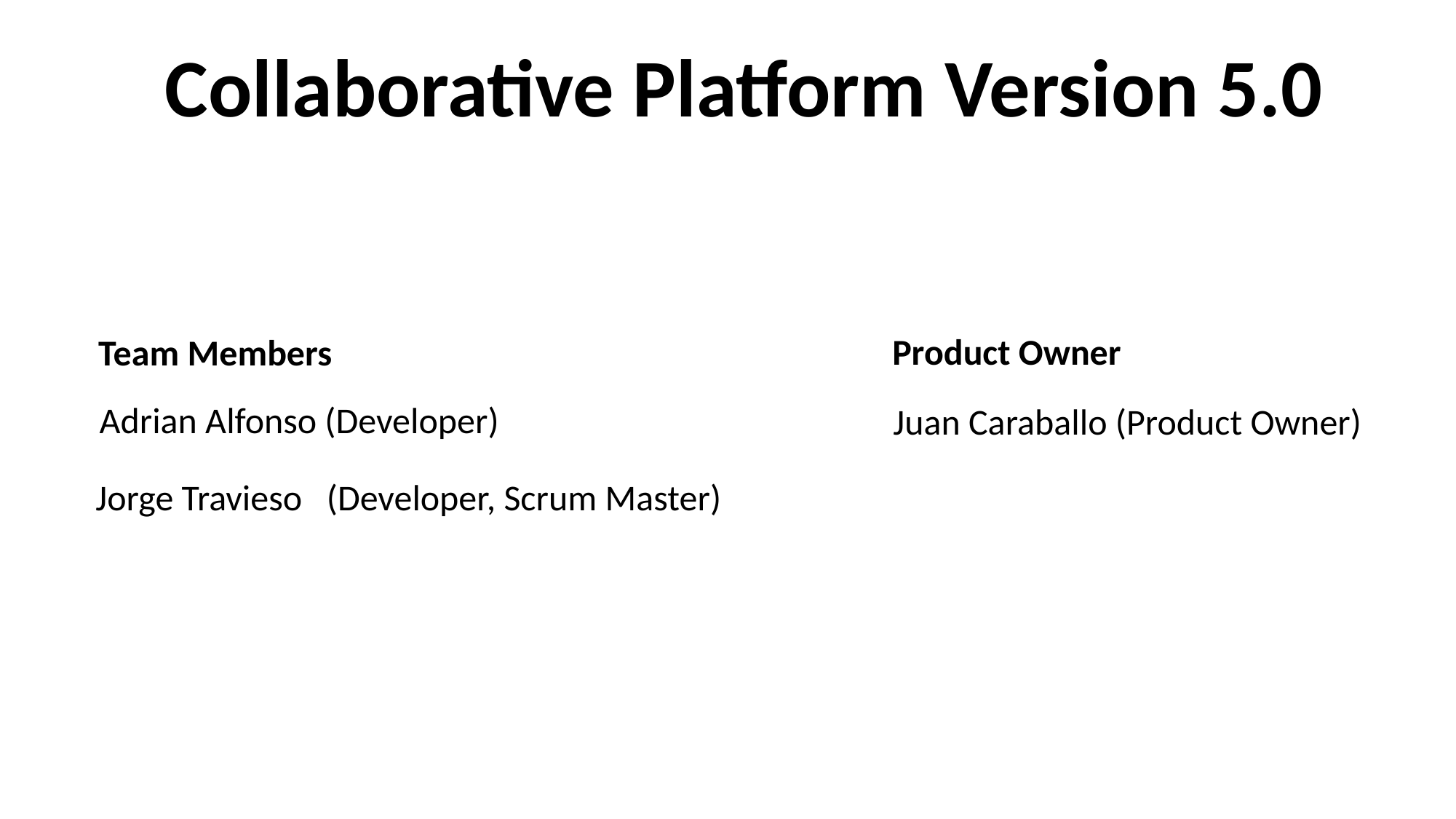

Collaborative Platform Version 5.0
Product Owner
Team Members
Adrian Alfonso (Developer)
Juan Caraballo (Product Owner)
Jorge Travieso   (Developer, Scrum Master)